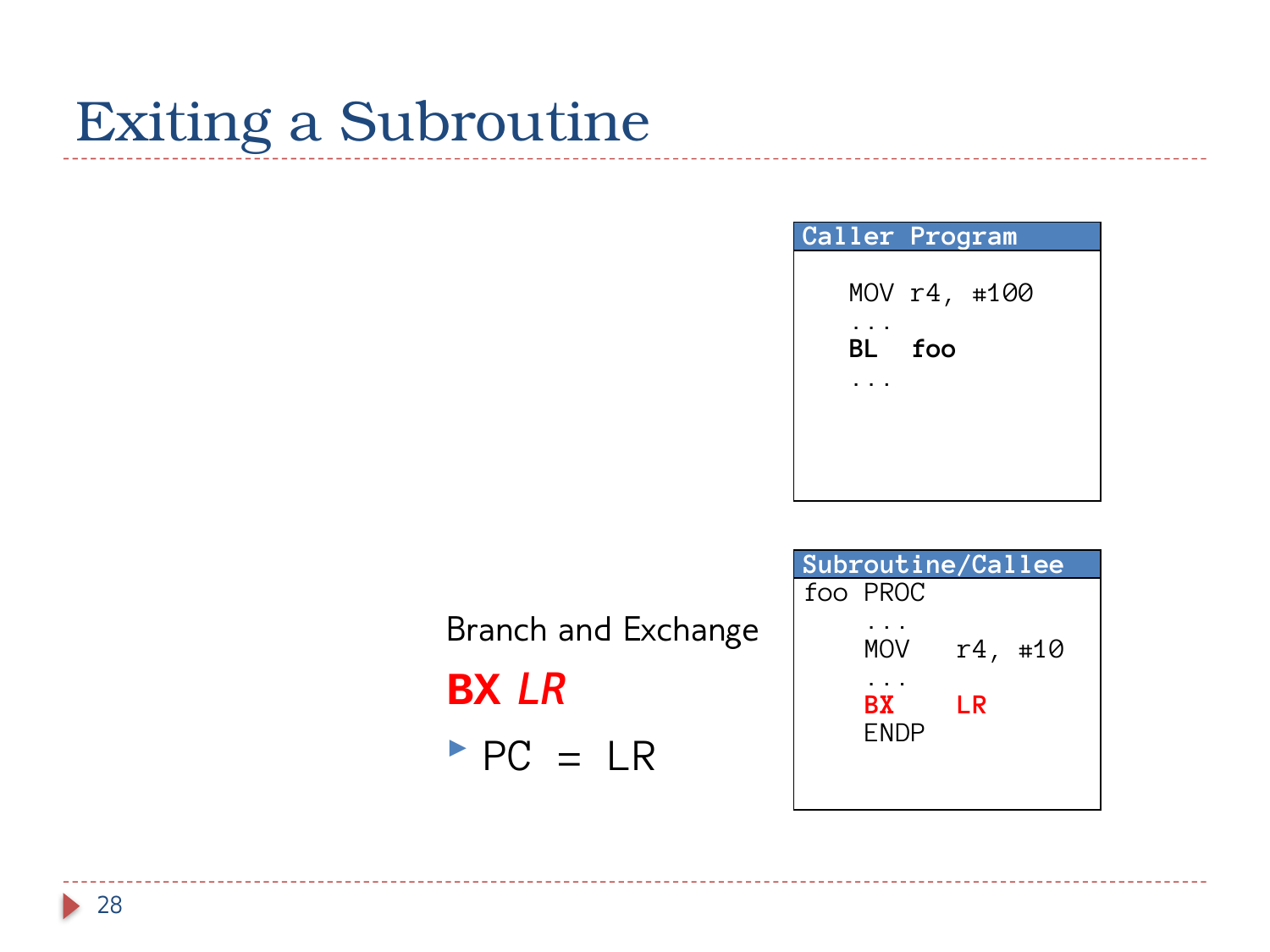

# Exiting a Subroutine
| Caller Program |
| --- |
| MOV r4, #100 ... BL foo ... |
| Subroutine/Callee |
| --- |
| foo PROC ... MOV r4, #10 ... BX LR ENDP |
Branch and Exchange
BX LR
PC = LR

28